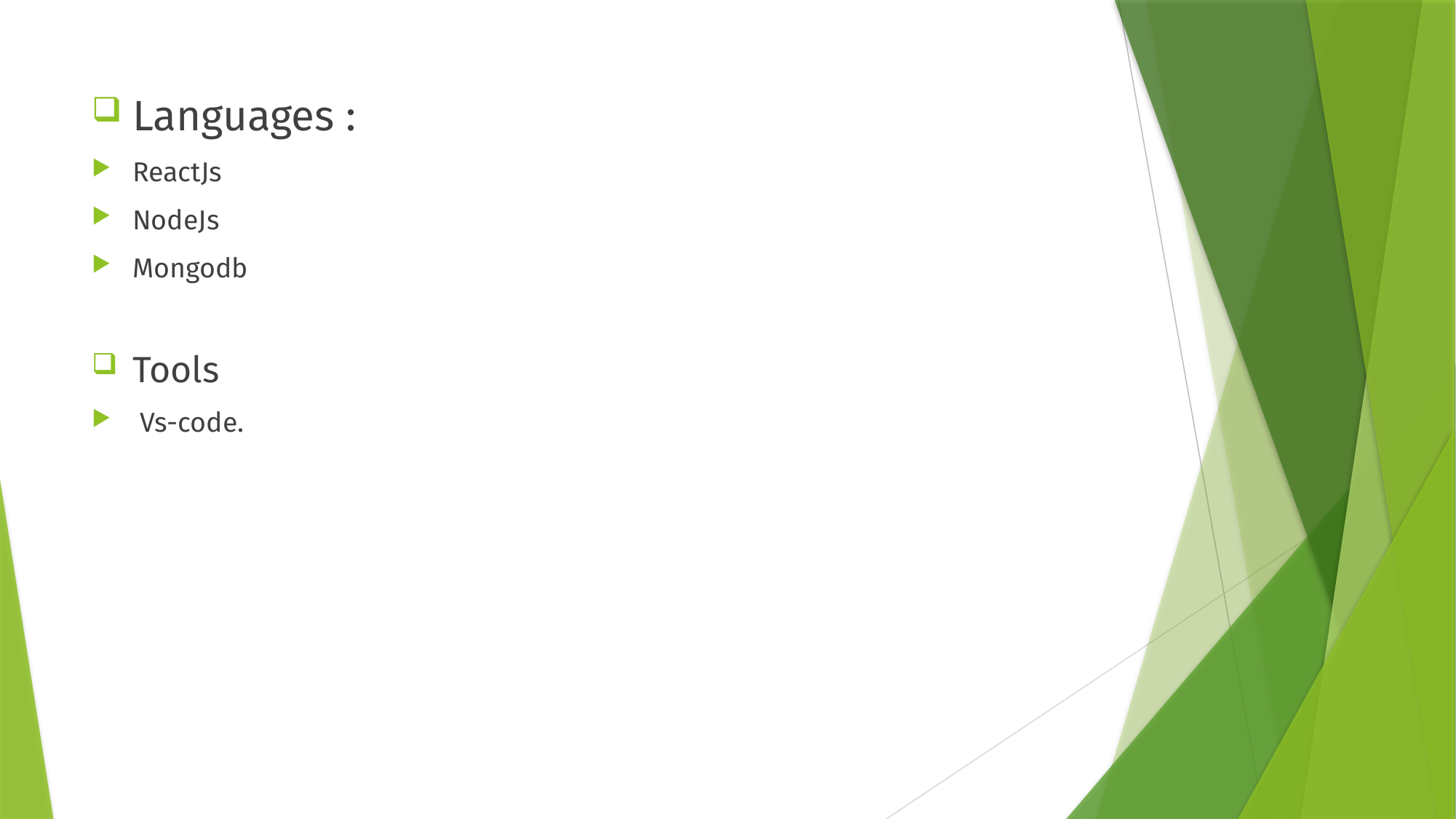

Languages :
ReactJs
NodeJs
Mongodb

Tools
 Vs-code.